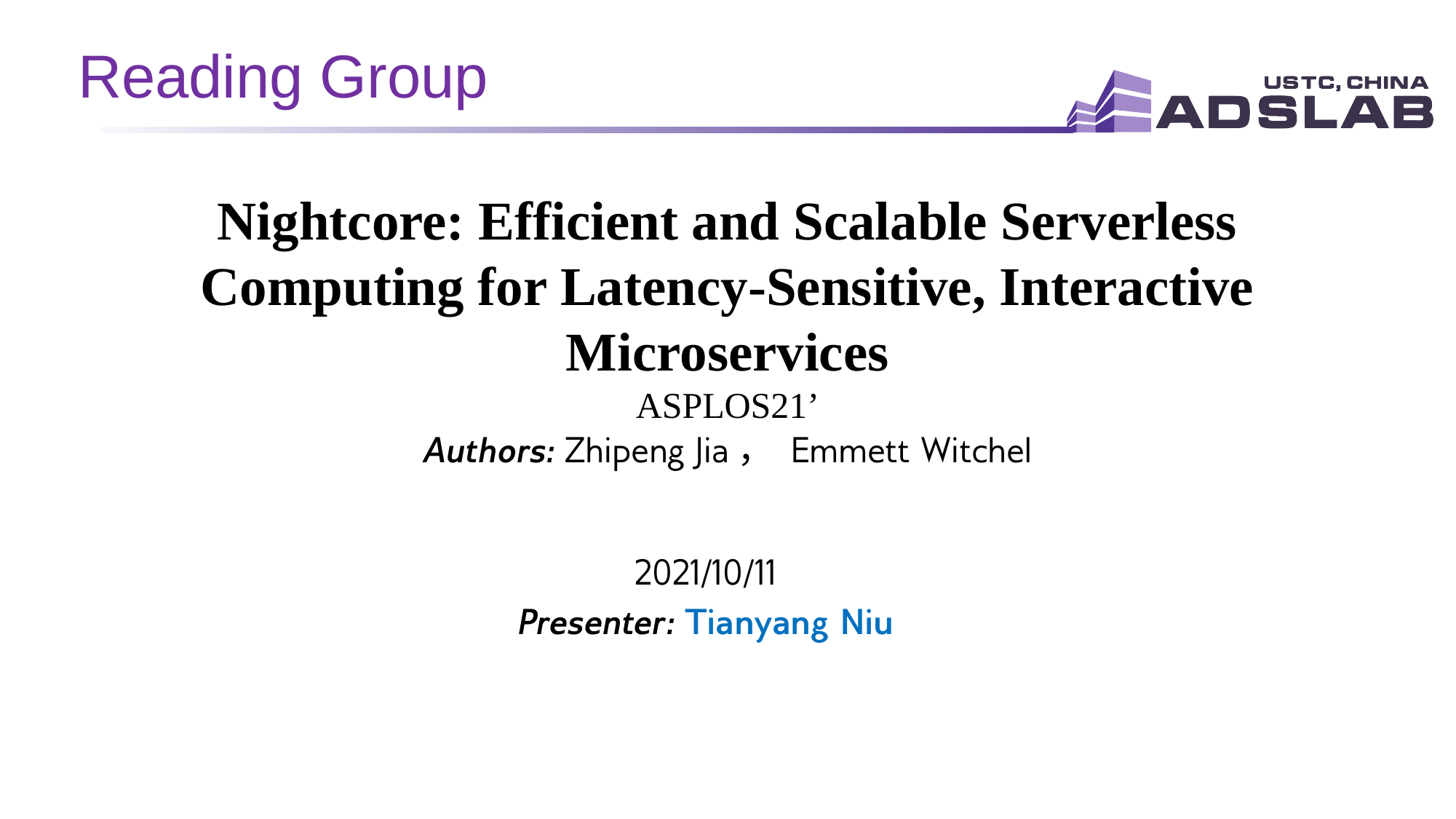

Reading Group
Nightcore: Efficient and Scalable Serverless Computing for Latency-Sensitive, Interactive Microservices
ASPLOS21’

Authors: Zhipeng Jia， Emmett Witchel
2021/10/11
Presenter: Tianyang Niu